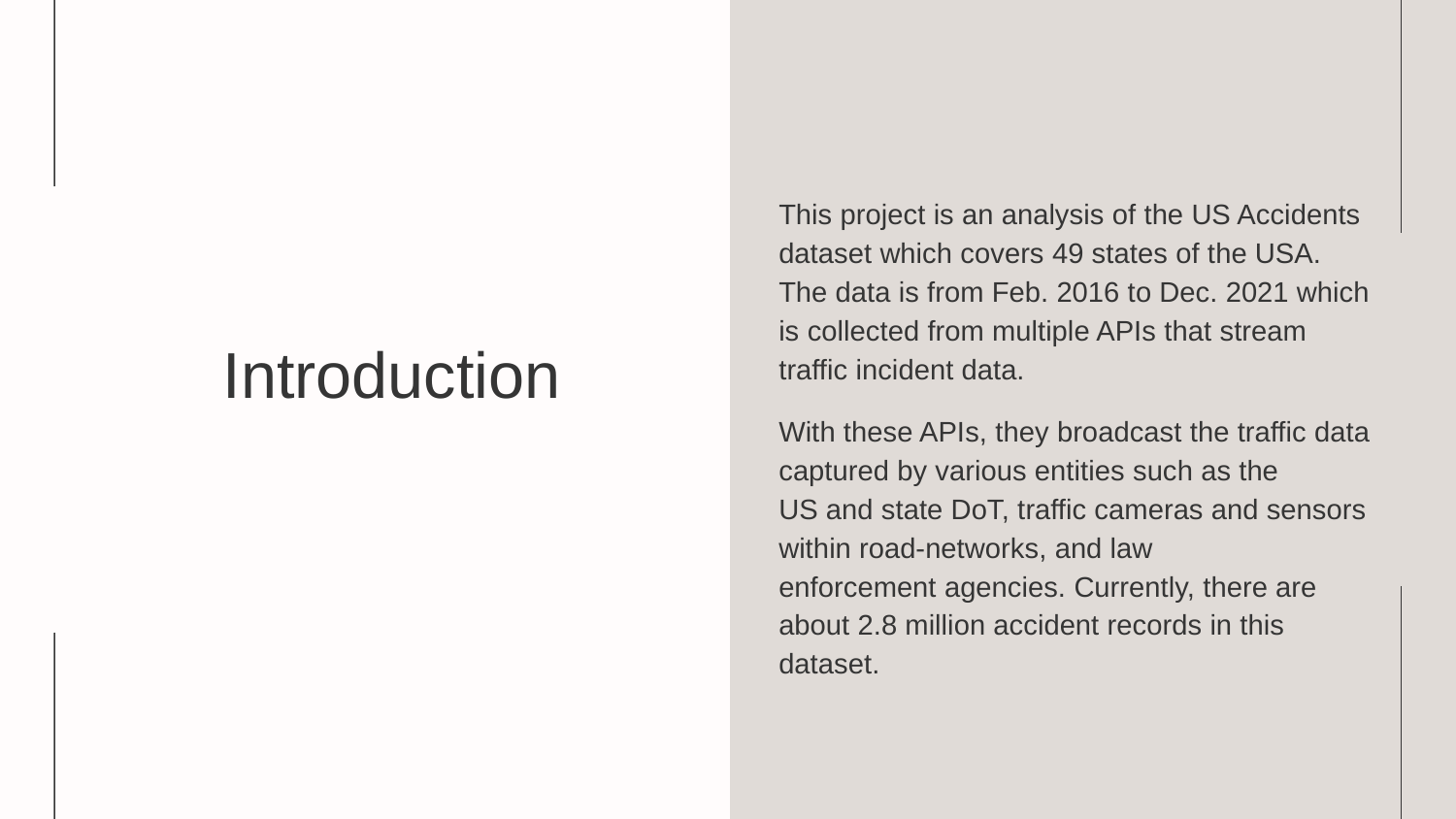

This project is an analysis of the US Accidents dataset which covers 49 states of the USA. The data is from Feb. 2016 to Dec. 2021 which is collected from multiple APIs that stream traffic incident data.
With these APIs, they broadcast the traffic data captured by various entities such as the US and state DoT, traffic cameras and sensors within road-networks, and law enforcement agencies. Currently, there are about 2.8 million accident records in this dataset.
# Introduction